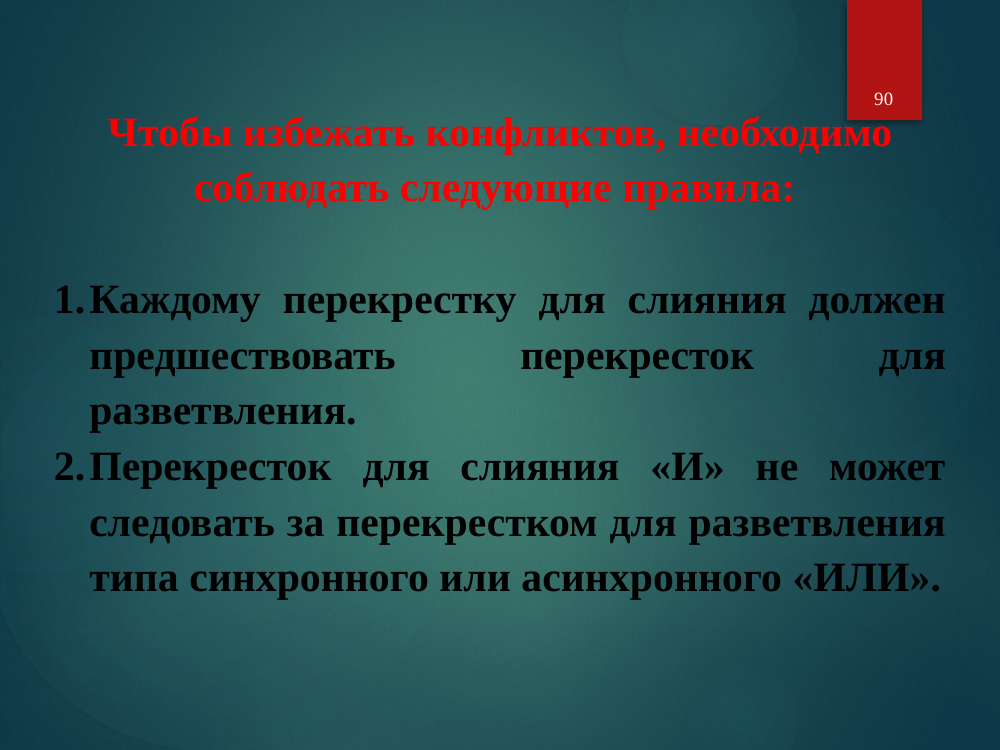

90
Чтобы избежать конфликтов, необходимо соблюдать следующие правила:

Каждому перекрестку для слияния должен предшествовать перекресток для разветвления.
Перекресток для слияния «И» не может следовать за перекрестком для разветвления типа синхронного или асинхронного «ИЛИ».